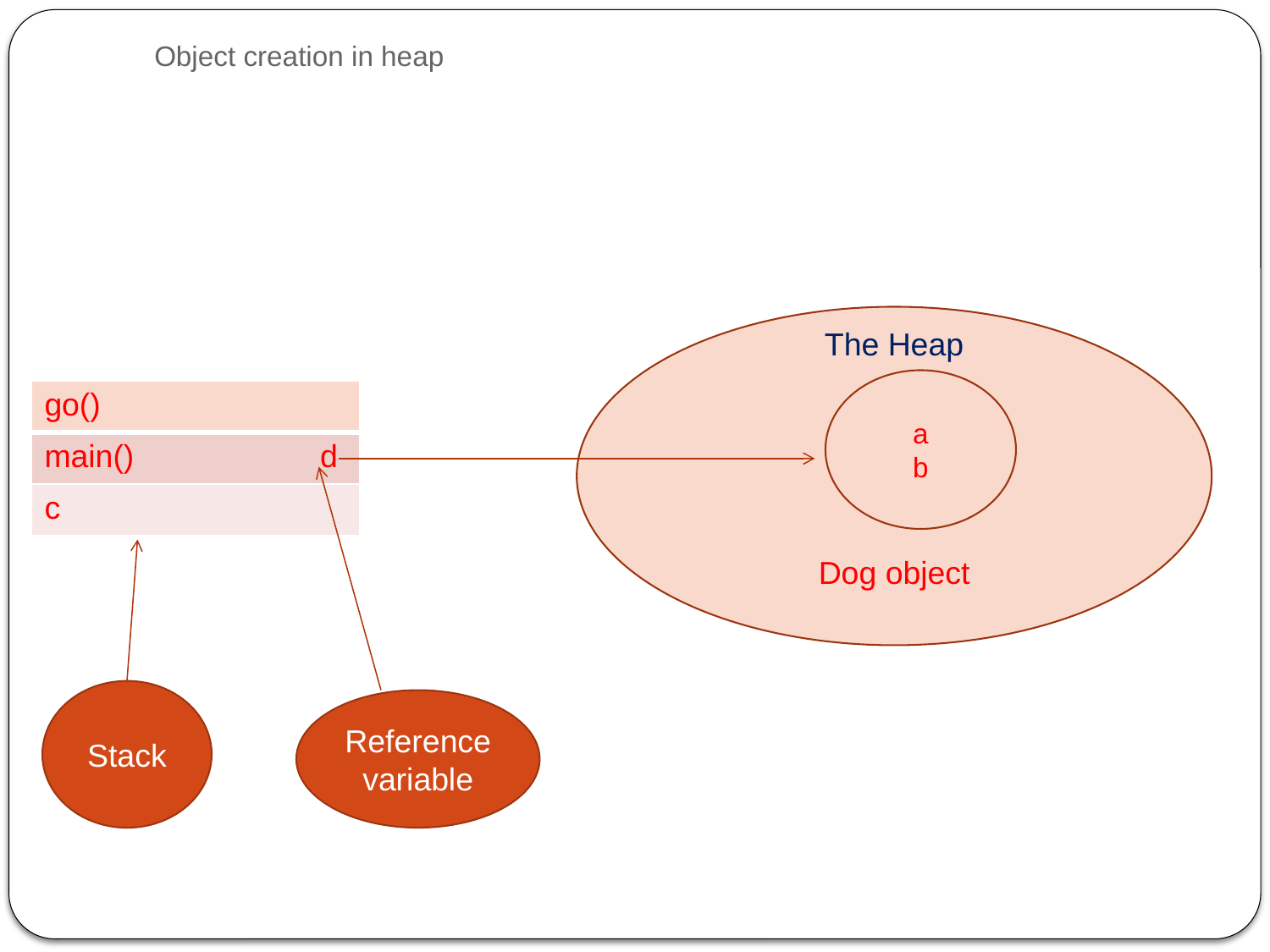

# Object creation in heap
The Heap

Dog object

a
b
| go() |
| --- |
| main() d |
| c |
Stack
Reference variable